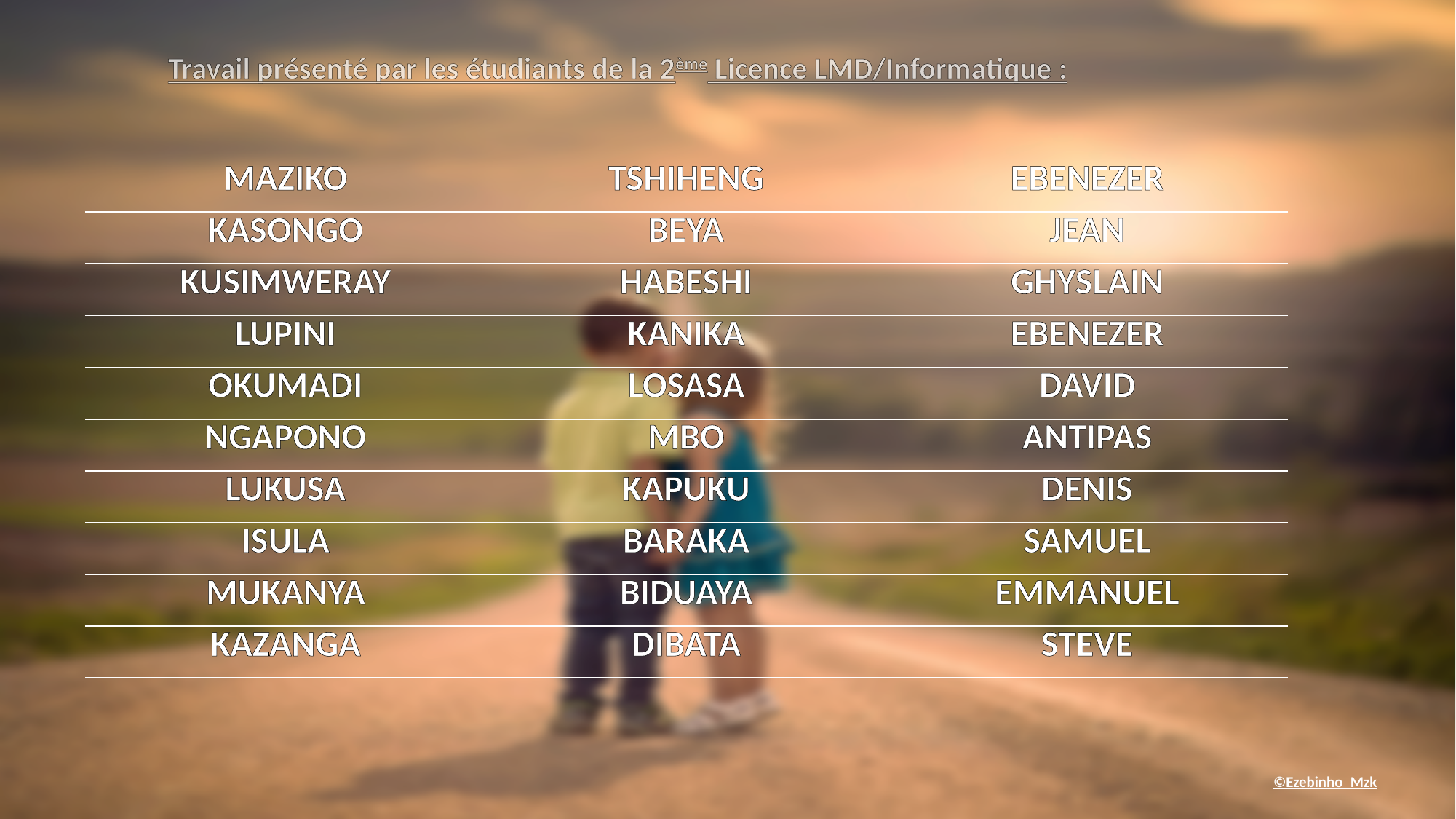

Travail présenté par les étudiants de la 2ème Licence LMD/Informatique :
| MAZIKO | TSHIHENG | EBENEZER |
| --- | --- | --- |
| KASONGO | BEYA | JEAN |
| KUSIMWERAY | HABESHI | GHYSLAIN |
| LUPINI | KANIKA | EBENEZER |
| OKUMADI | LOSASA | DAVID |
| NGAPONO | MBO | ANTIPAS |
| LUKUSA | KAPUKU | DENIS |
| ISULA | BARAKA | SAMUEL |
| MUKANYA | BIDUAYA | EMMANUEL |
| KAZANGA | DIBATA | STEVE |
©Ezebinho_Mzk